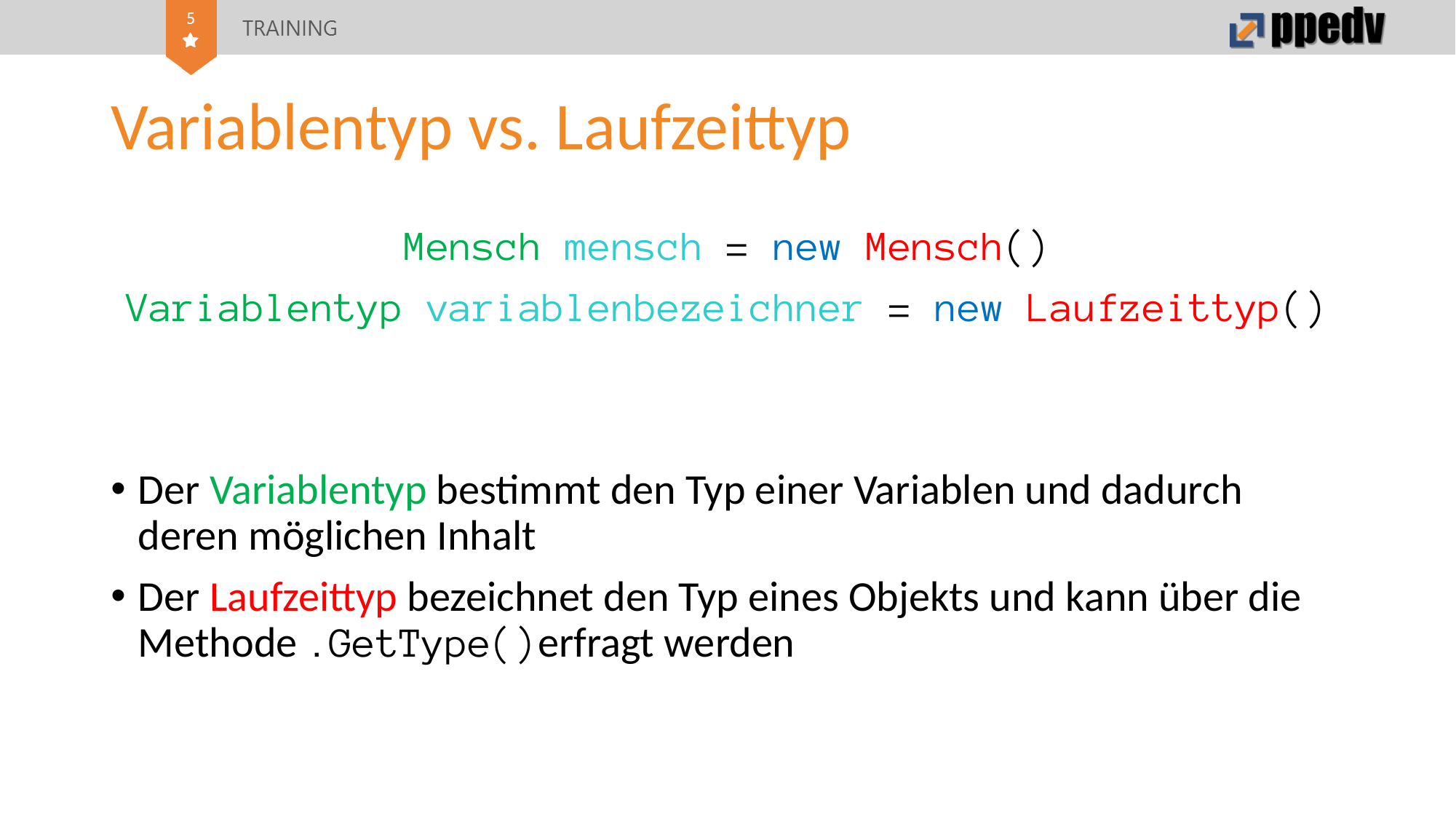

# Variablentyp vs. Laufzeittyp
Mensch mensch = new Mensch()
Variablentyp variablenbezeichner = new Laufzeittyp()

Der Variablentyp bestimmt den Typ einer Variablen und dadurch deren möglichen Inhalt
Der Laufzeittyp bezeichnet den Typ eines Objekts und kann über die Methode .GetType()erfragt werden